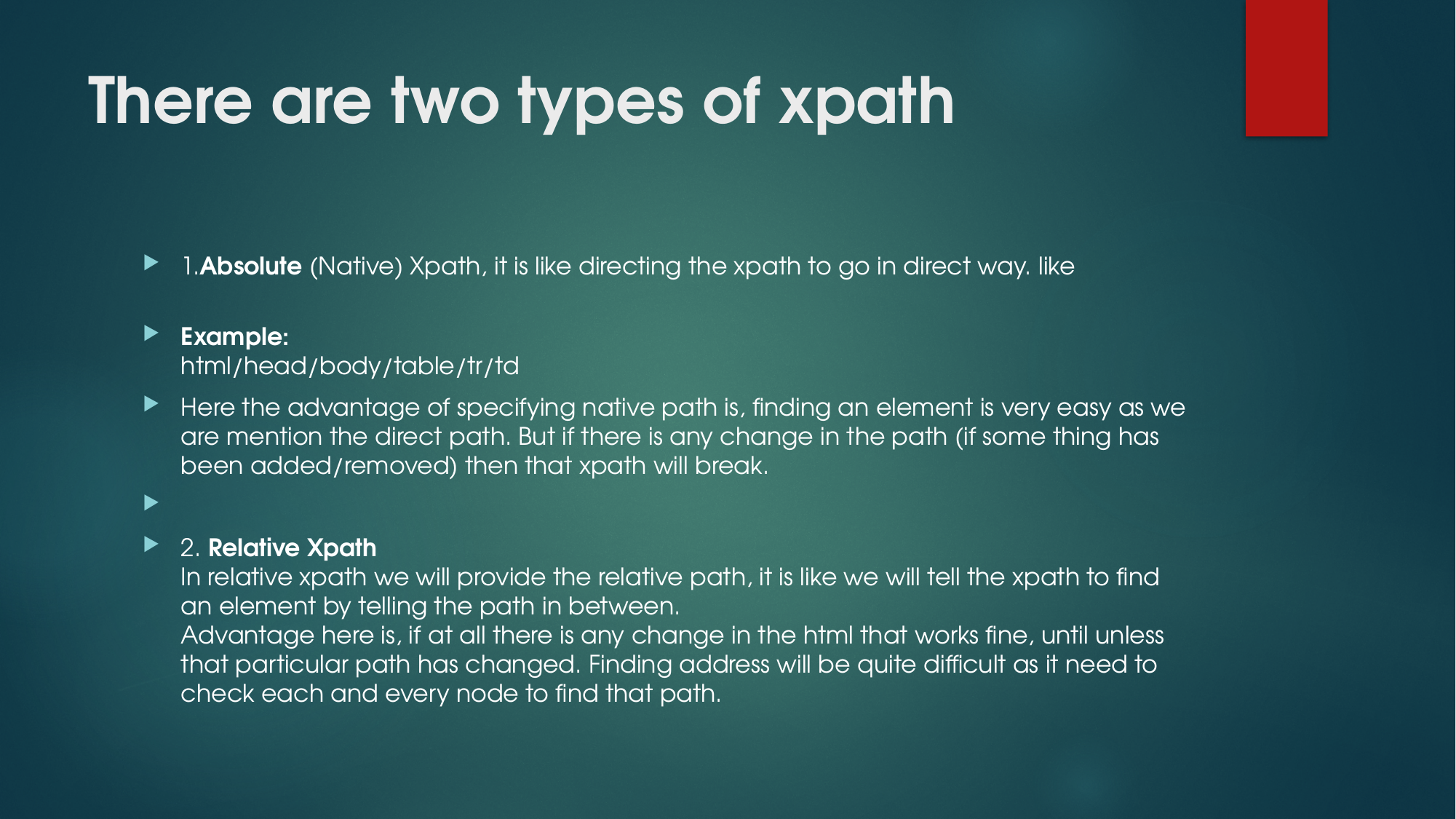

# There are two types of xpath
1.Absolute (Native) Xpath, it is like directing the xpath to go in direct way. like
Example:
html/head/body/table/tr/td
Here the advantage of specifying native path is, finding an element is very easy as we are mention the direct path. But if there is any change in the path (if some thing has been added/removed) then that xpath will break.

2. Relative Xpath
In relative xpath we will provide the relative path, it is like we will tell the xpath to find an element by telling the path in between.
Advantage here is, if at all there is any change in the html that works fine, until unless that particular path has changed. Finding address will be quite difficult as it need to check each and every node to find that path.